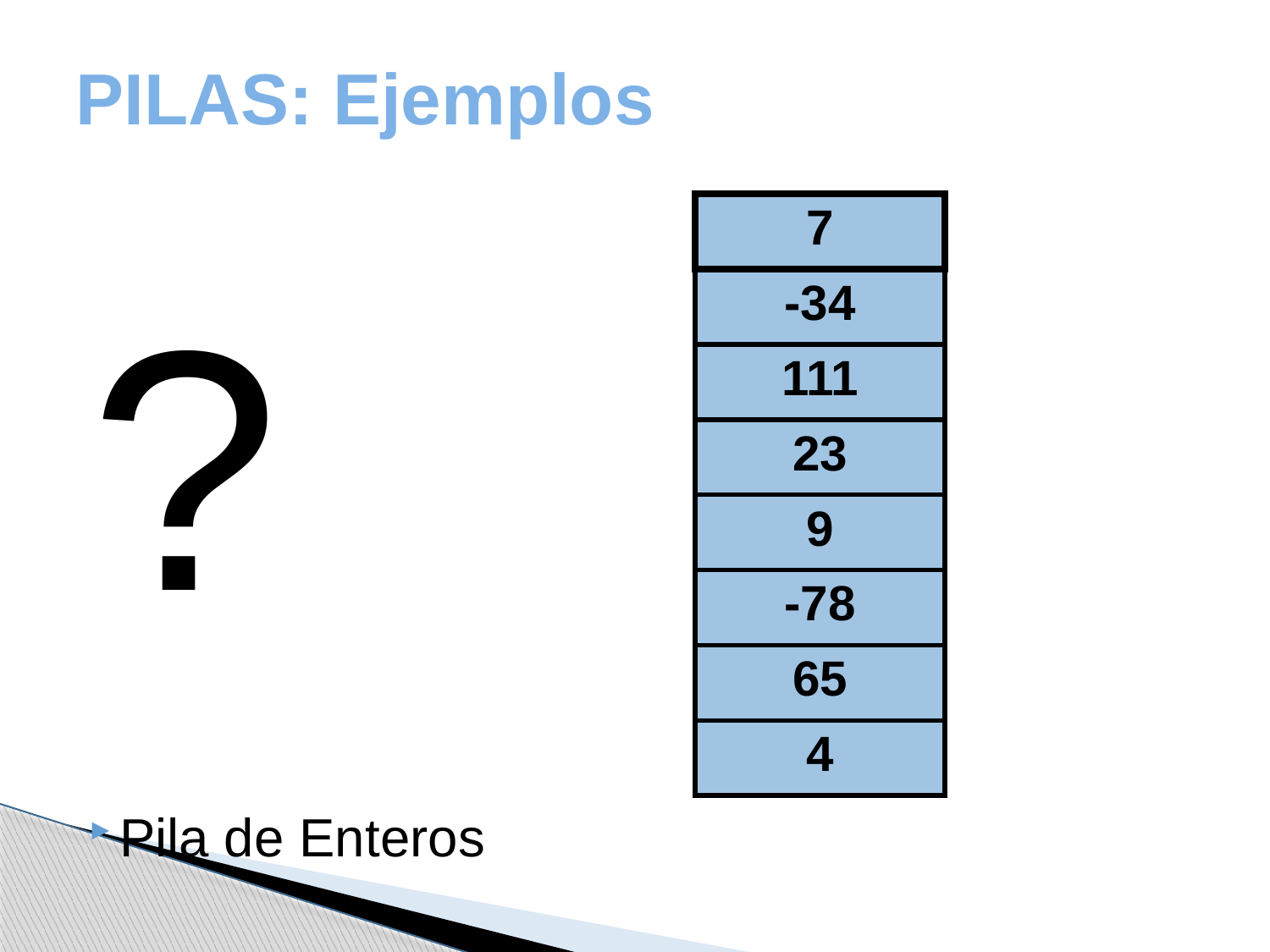

# PILAS: Ejemplos
| 7 |
| --- |
| -34 |
| 111 |
| 23 |
| 9 |
| -78 |
| 65 |
| 4 |

		?

Pila de Enteros